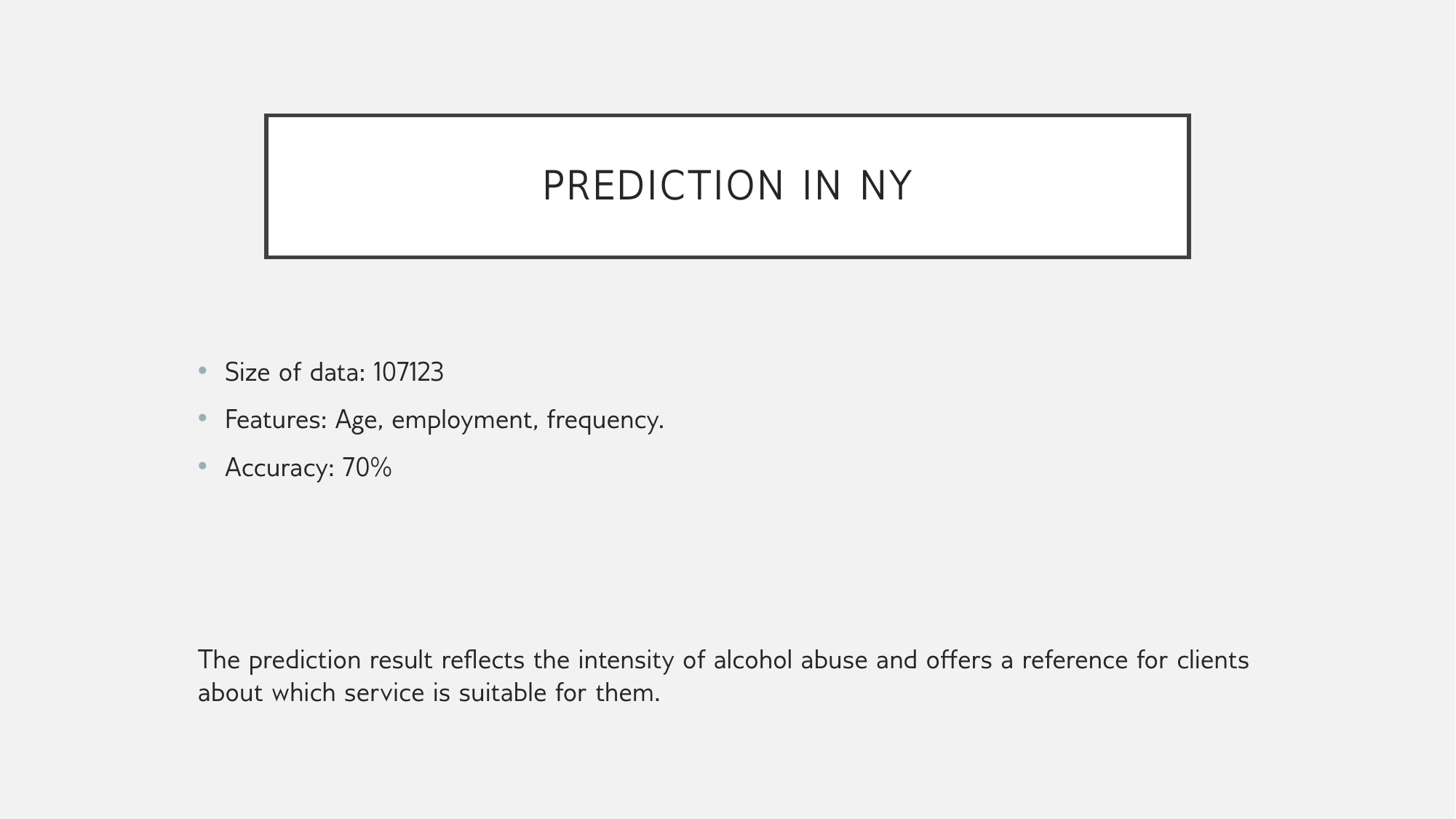

# Prediction IN NY

Size of data: 107123
Features: Age, employment, frequency.
Accuracy: 70%

The prediction result reflects the intensity of alcohol abuse and offers a reference for clients about which service is suitable for them.